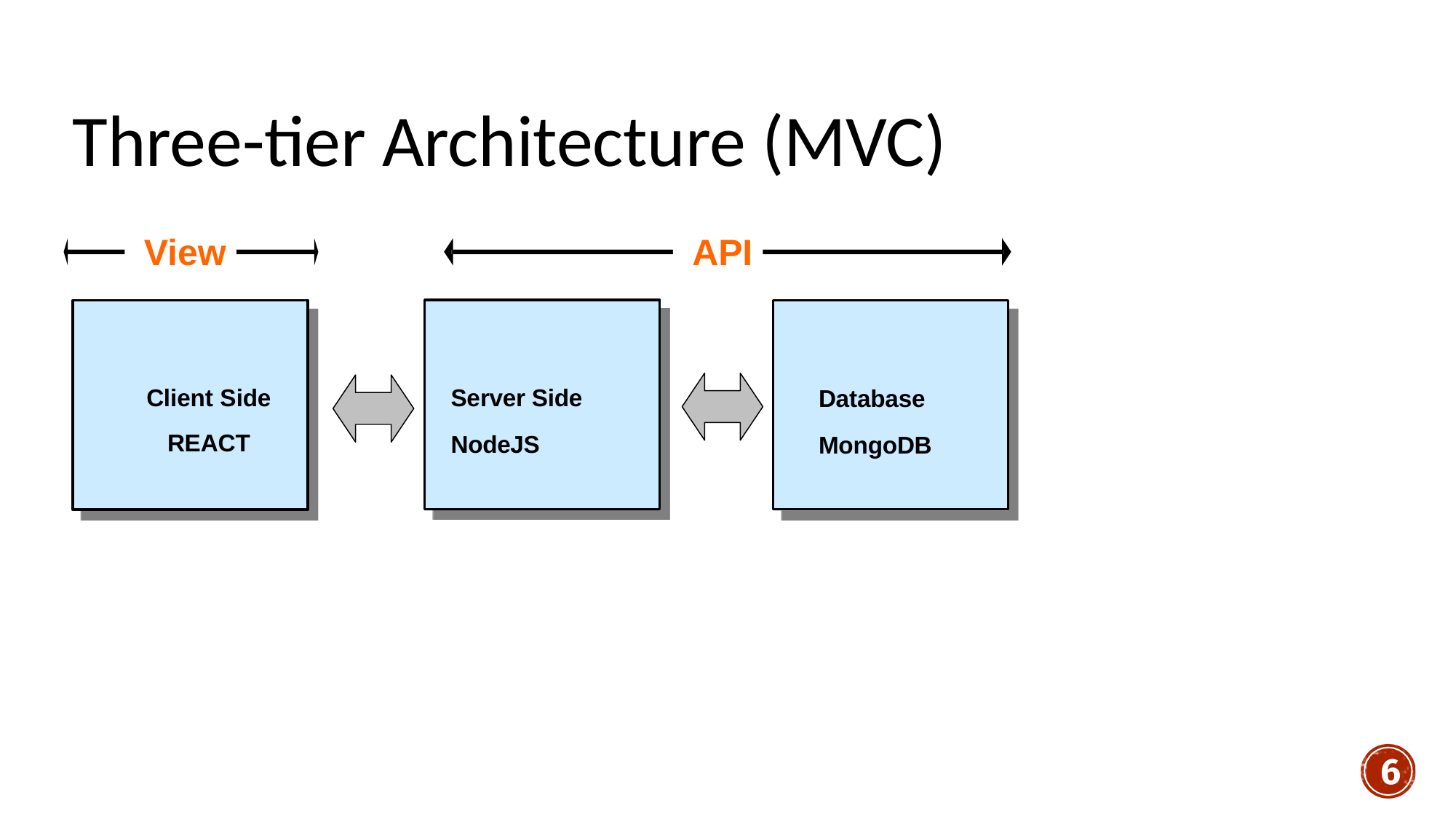

Three-tier Architecture (MVC)
View
API

Server Side
NodeJS

Client Side
REACT

Database
MongoDB

6